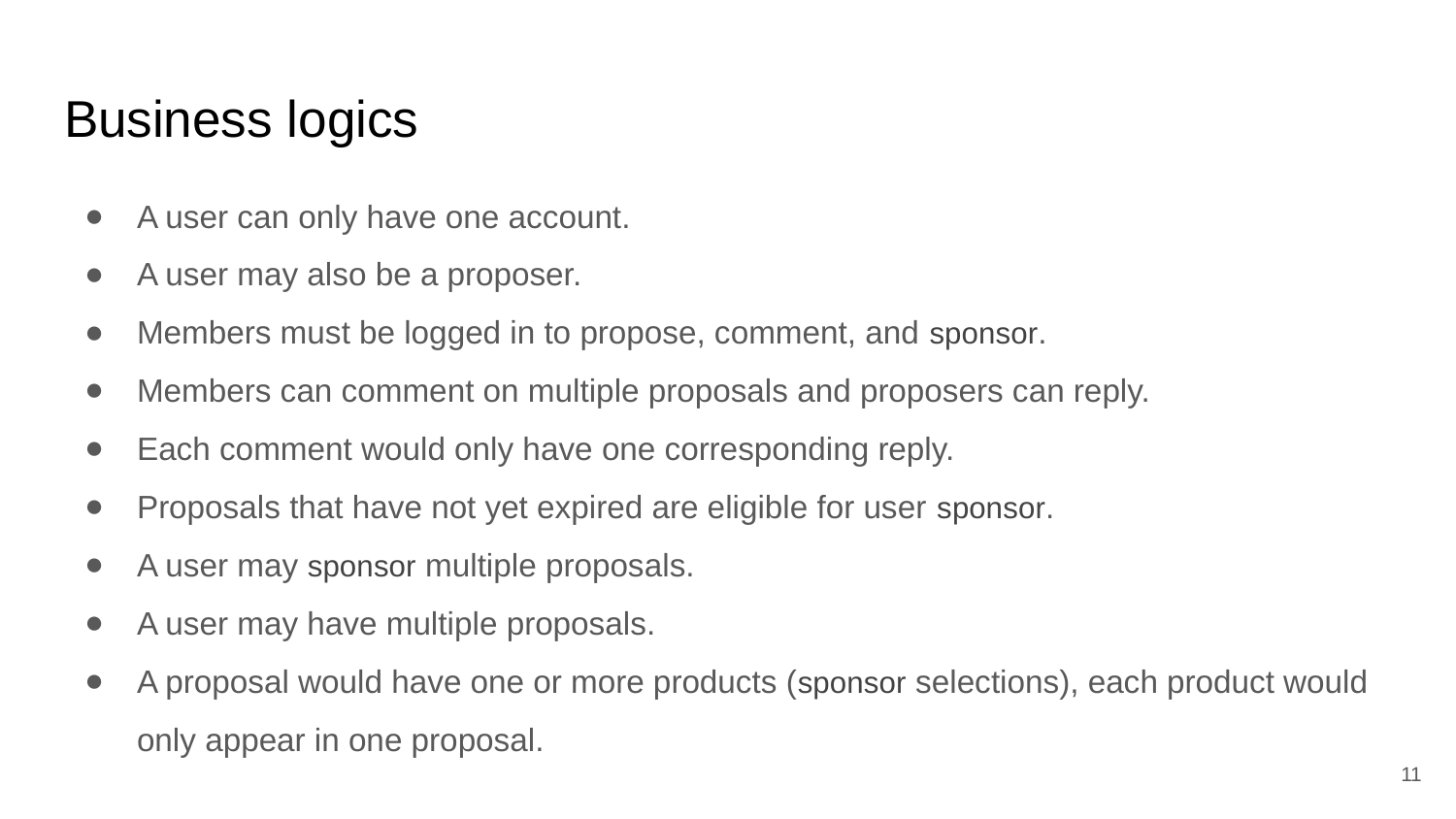

# Business logics
A user can only have one account.
A user may also be a proposer.
Members must be logged in to propose, comment, and sponsor.
Members can comment on multiple proposals and proposers can reply.
Each comment would only have one corresponding reply.
Proposals that have not yet expired are eligible for user sponsor.
A user may sponsor multiple proposals.
A user may have multiple proposals.
A proposal would have one or more products (sponsor selections), each product would only appear in one proposal.
11